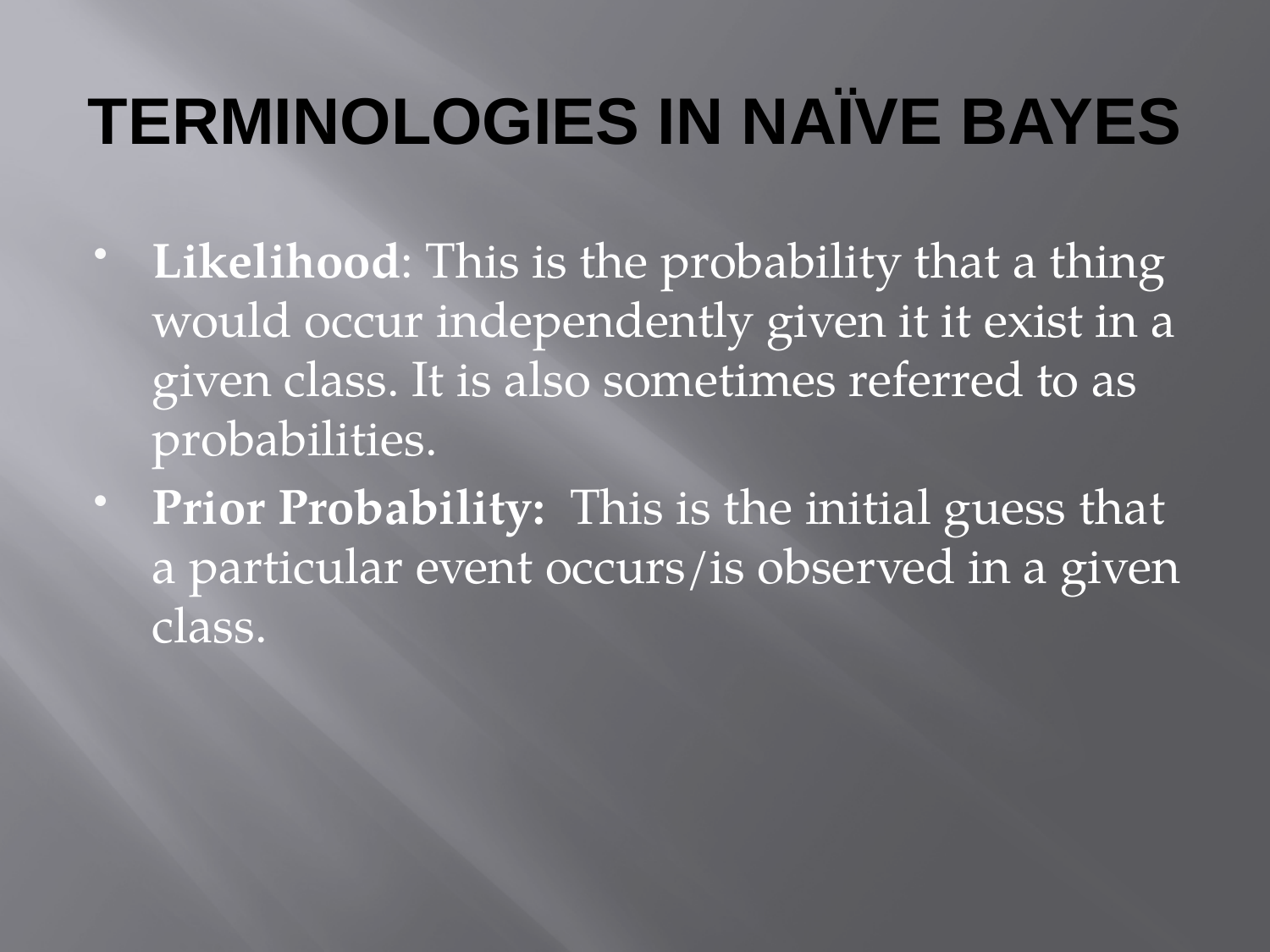

# TERMINOLOGIES IN NAÏVE BAYES
Likelihood: This is the probability that a thing would occur independently given it it exist in a given class. It is also sometimes referred to as probabilities.
Prior Probability:  This is the initial guess that a particular event occurs/is observed in a given class.